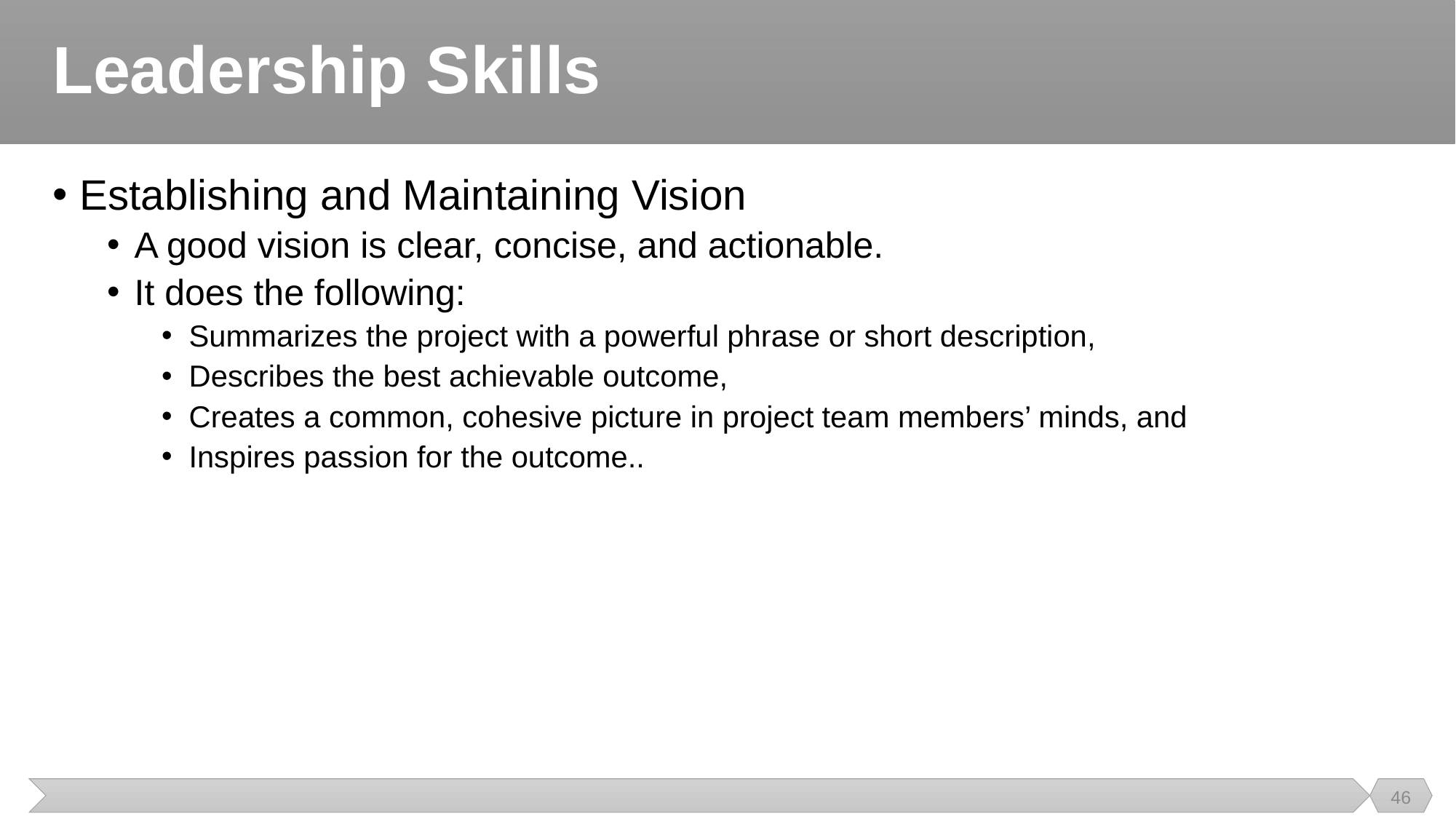

# Leadership Skills
Establishing and Maintaining Vision
A good vision is clear, concise, and actionable.
It does the following:
Summarizes the project with a powerful phrase or short description,
Describes the best achievable outcome,
Creates a common, cohesive picture in project team members’ minds, and
Inspires passion for the outcome..
46